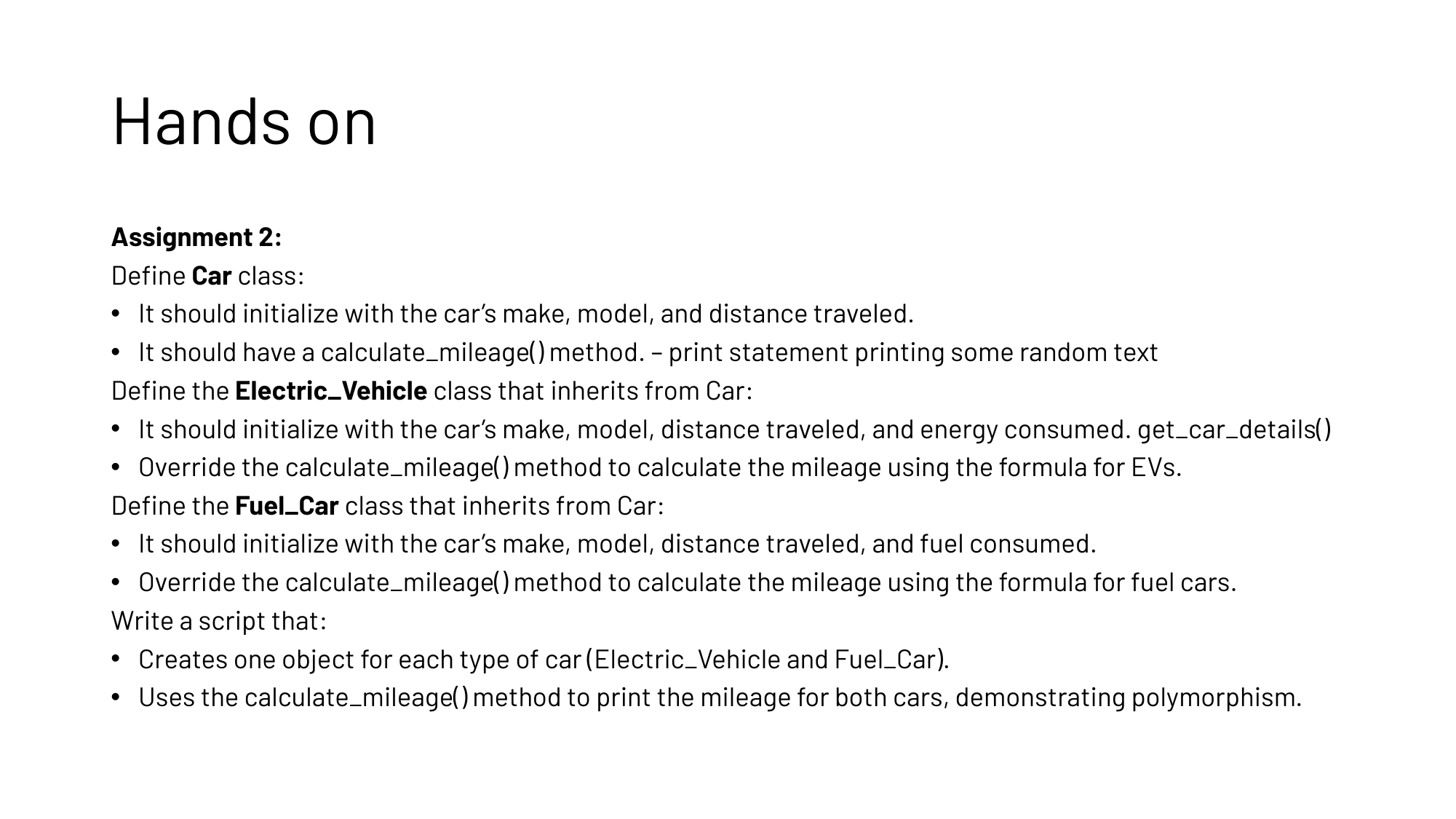

# Hands on
Assignment 2:
Define Car class:
It should initialize with the car’s make, model, and distance traveled.
It should have a calculate_mileage() method. – print statement printing some random text
Define the Electric_Vehicle class that inherits from Car:
It should initialize with the car’s make, model, distance traveled, and energy consumed. get_car_details()
Override the calculate_mileage() method to calculate the mileage using the formula for EVs.
Define the Fuel_Car class that inherits from Car:
It should initialize with the car’s make, model, distance traveled, and fuel consumed.
Override the calculate_mileage() method to calculate the mileage using the formula for fuel cars.
Write a script that:
Creates one object for each type of car (Electric_Vehicle and Fuel_Car).
Uses the calculate_mileage() method to print the mileage for both cars, demonstrating polymorphism.